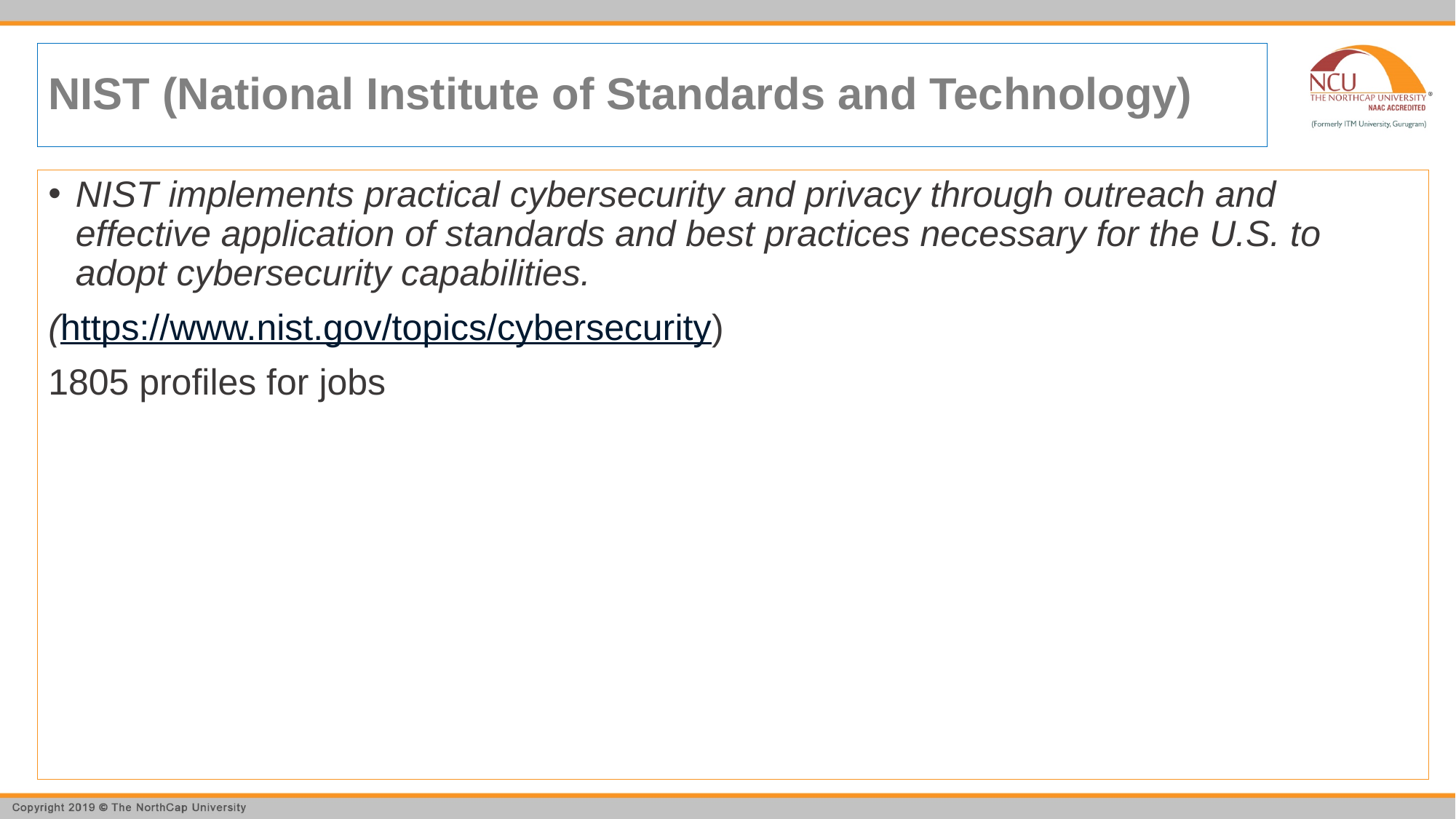

# NIST (National Institute of Standards and Technology)
NIST implements practical cybersecurity and privacy through outreach and effective application of standards and best practices necessary for the U.S. to adopt cybersecurity capabilities.
(https://www.nist.gov/topics/cybersecurity)
1805 profiles for jobs